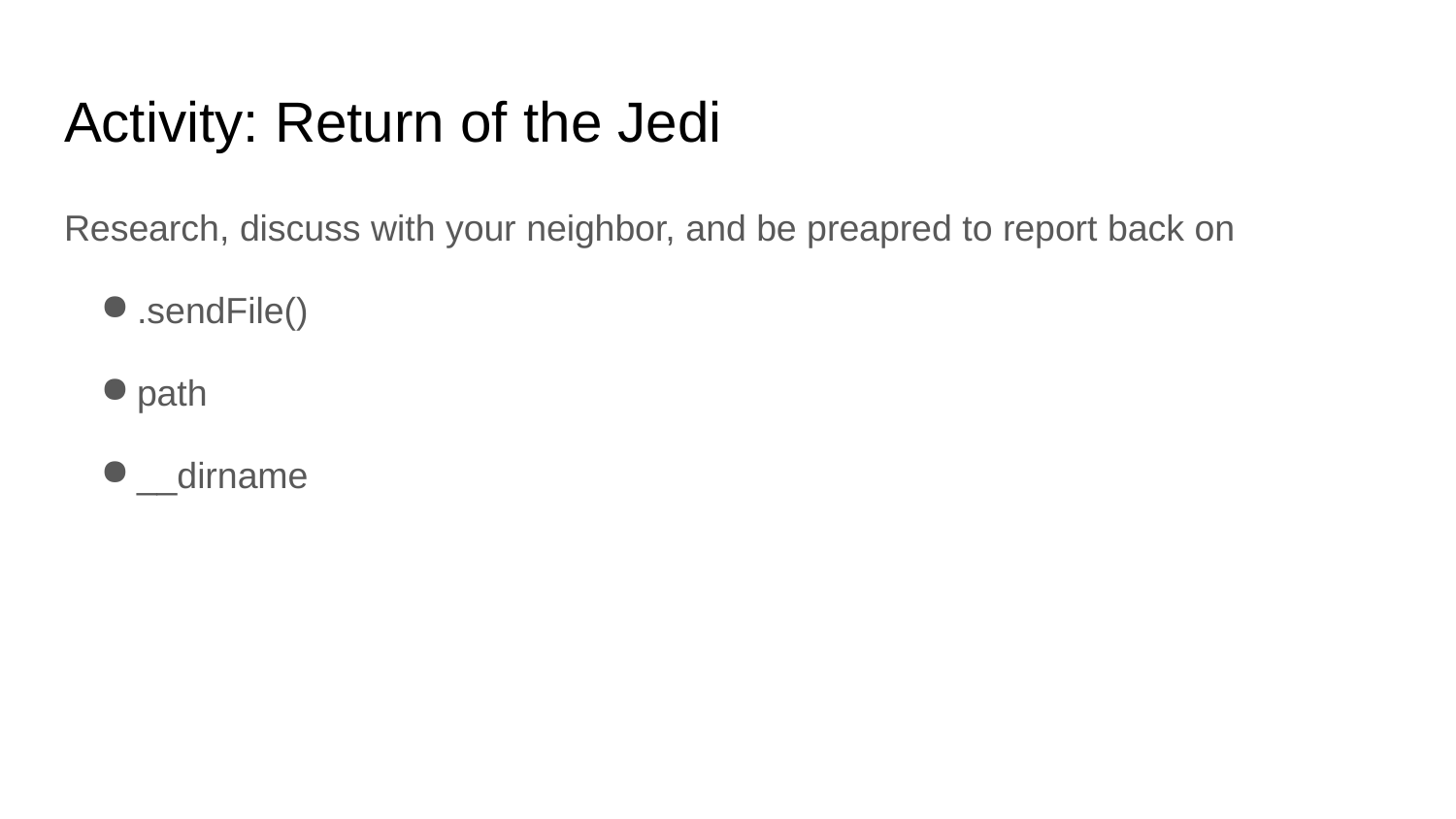

# Activity: Return of the Jedi
Research, discuss with your neighbor, and be preapred to report back on
.sendFile()
path
__dirname